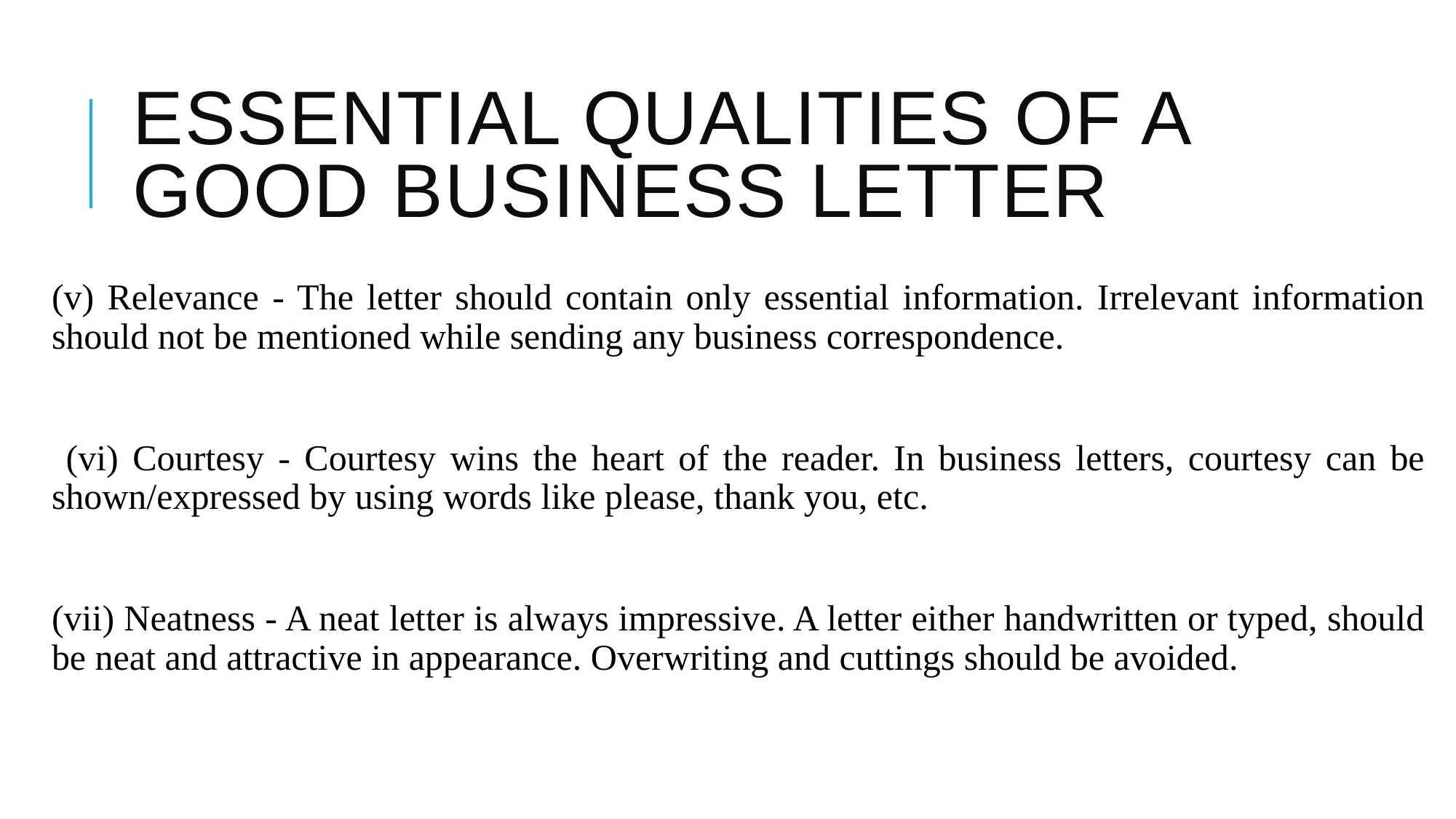

# Essential Qualities of a Good Business Letter
(v) Relevance - The letter should contain only essential information. Irrelevant information should not be mentioned while sending any business correspondence.

 (vi) Courtesy - Courtesy wins the heart of the reader. In business letters, courtesy can be shown/expressed by using words like please, thank you, etc.

(vii) Neatness - A neat letter is always impressive. A letter either handwritten or typed, should be neat and attractive in appearance. Overwriting and cuttings should be avoided.